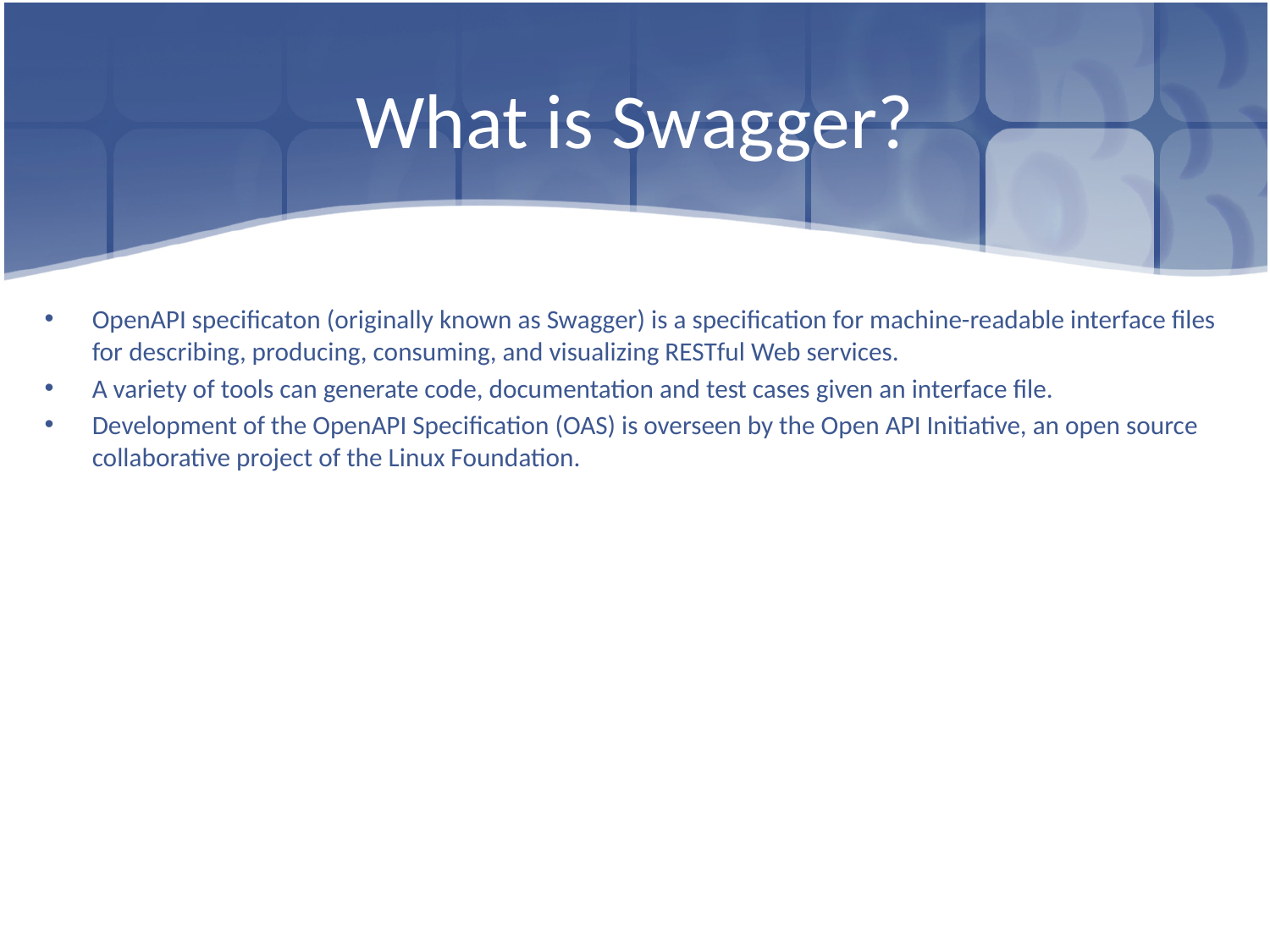

# What is Swagger?
OpenAPI specificaton (originally known as Swagger) is a specification for machine-readable interface files for describing, producing, consuming, and visualizing RESTful Web services.
A variety of tools can generate code, documentation and test cases given an interface file.
Development of the OpenAPI Specification (OAS) is overseen by the Open API Initiative, an open source collaborative project of the Linux Foundation.